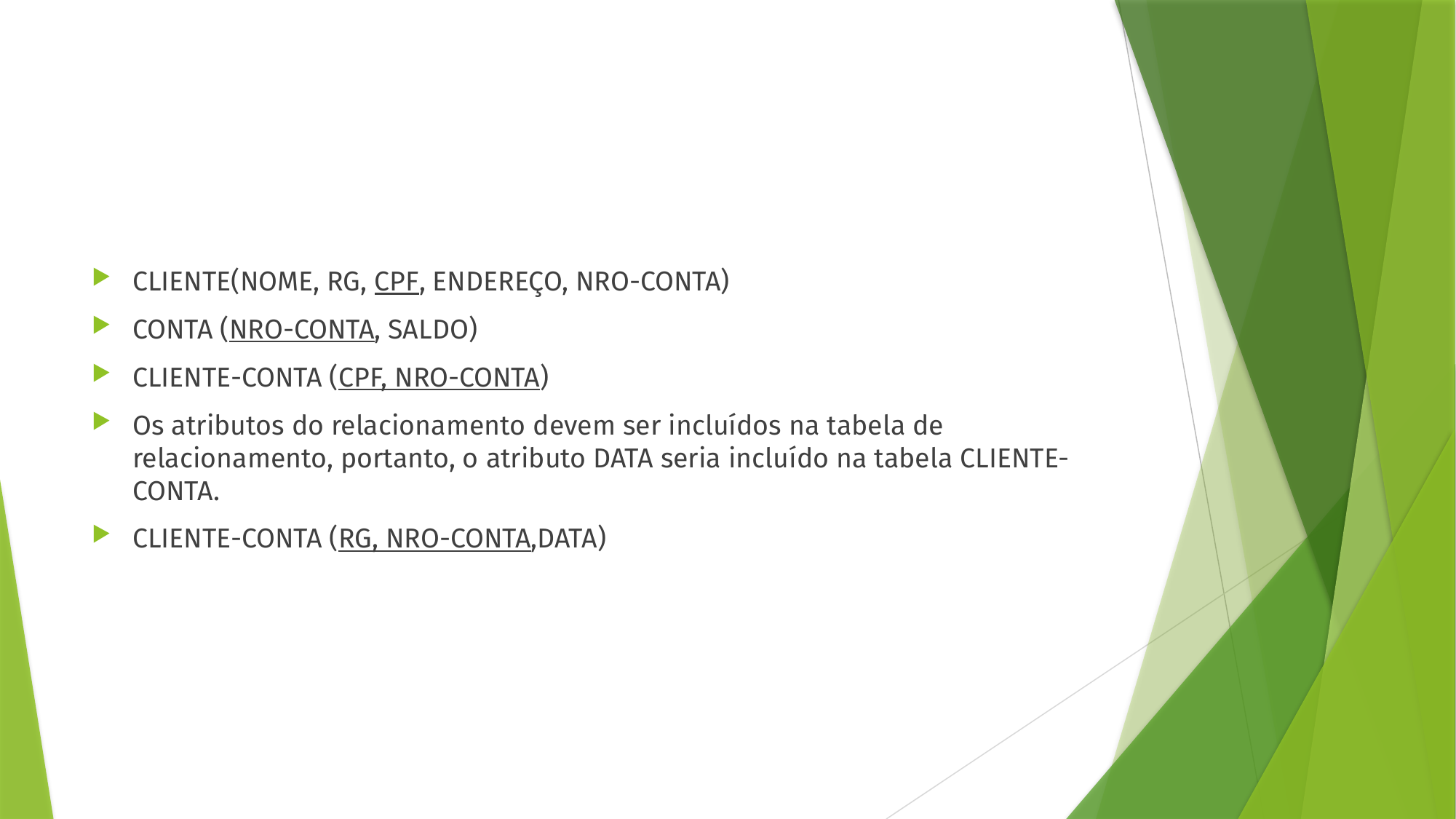

#
CLIENTE(NOME, RG, CPF, ENDEREÇO, NRO-CONTA)
CONTA (NRO-CONTA, SALDO)
CLIENTE-CONTA (CPF, NRO-CONTA)
Os atributos do relacionamento devem ser incluídos na tabela de relacionamento, portanto, o atributo DATA seria incluído na tabela CLIENTE-CONTA.
CLIENTE-CONTA (RG, NRO-CONTA,DATA)